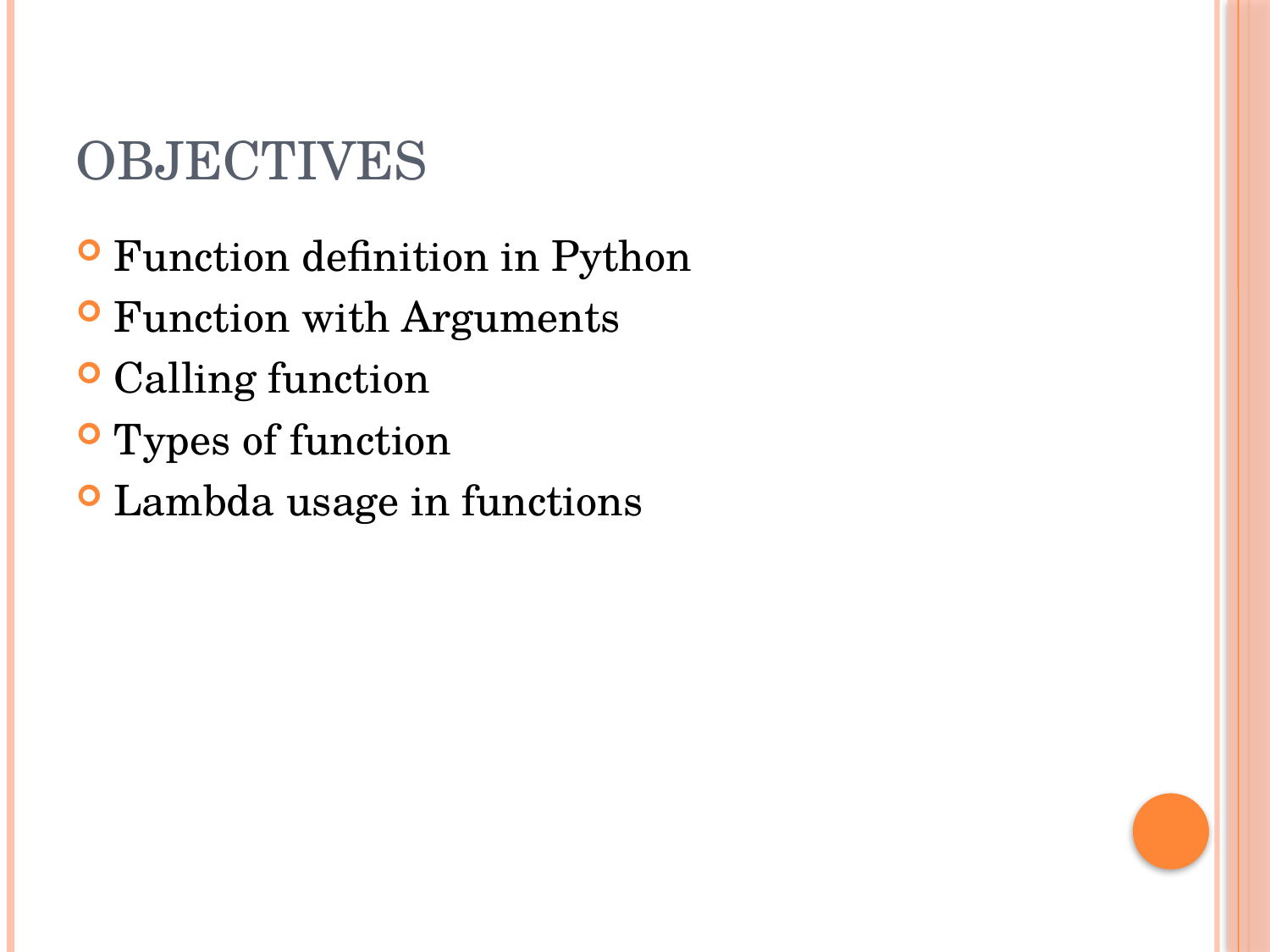

# Objectives
Function definition in Python
Function with Arguments
Calling function
Types of function
Lambda usage in functions